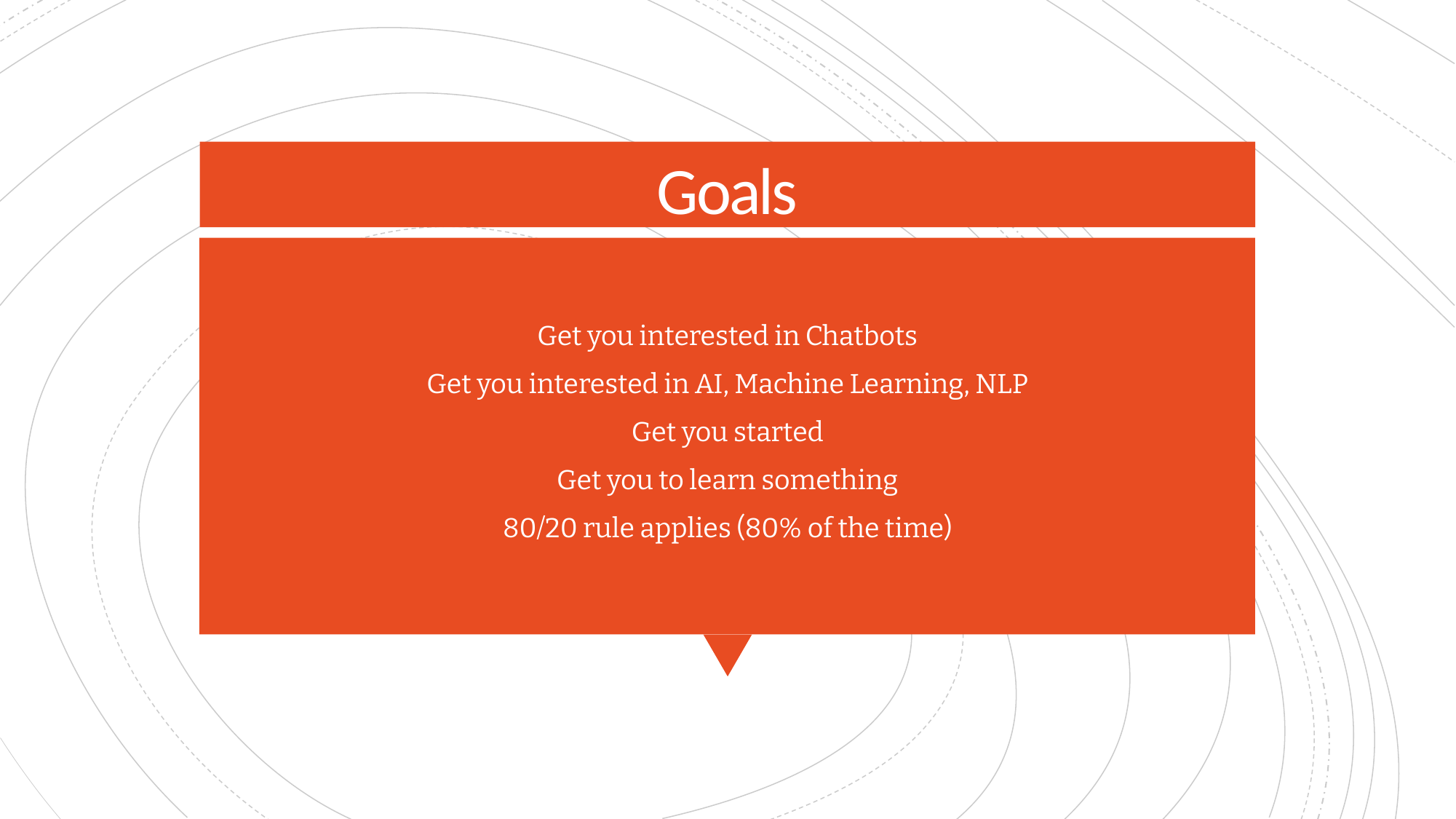

# Goals
Get you interested in Chatbots
Get you interested in AI, Machine Learning, NLP
Get you started
Get you to learn something
80/20 rule applies (80% of the time)